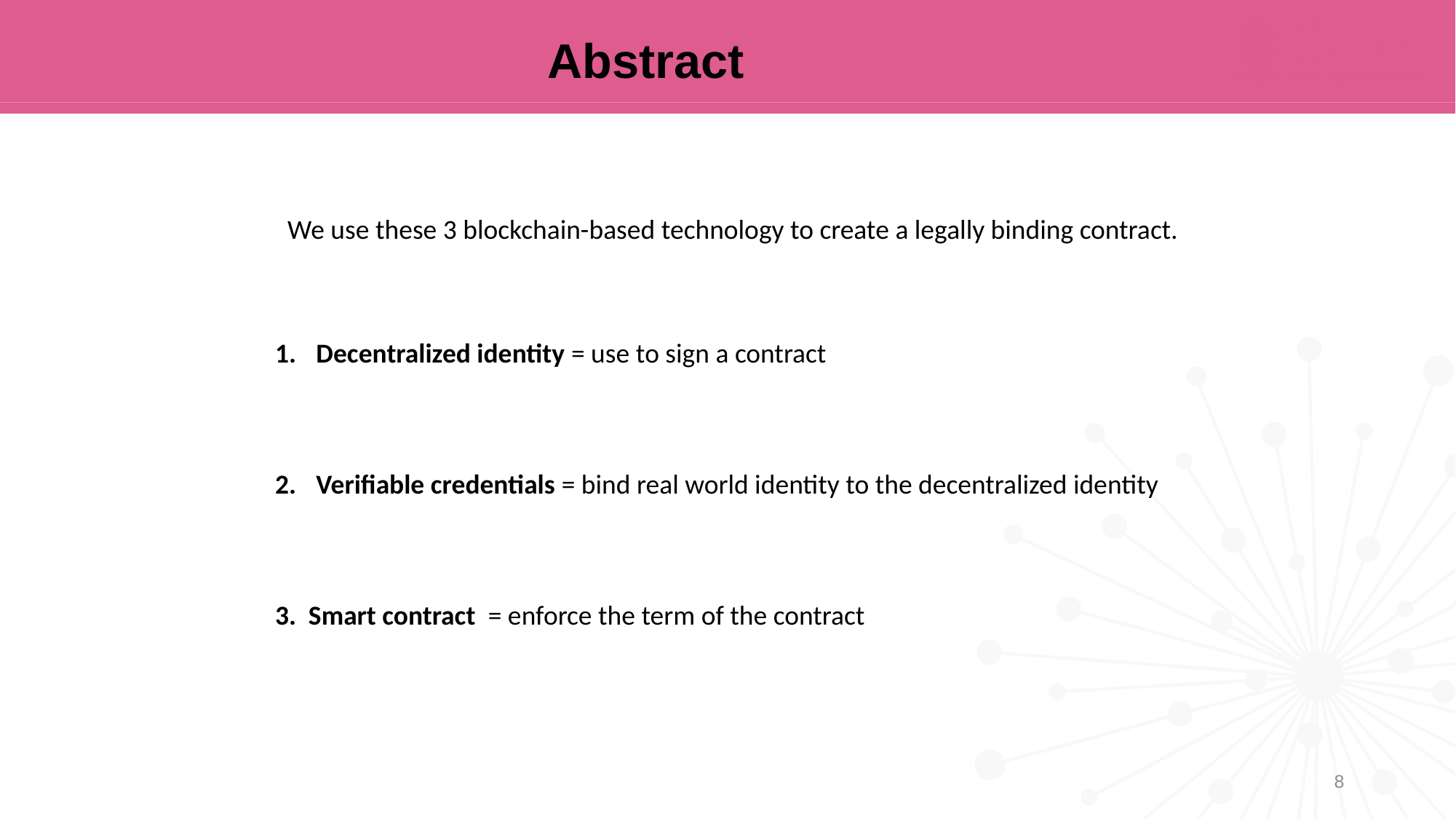

# Abstract
We use these 3 blockchain-based technology to create a legally binding contract.
Decentralized identity = use to sign a contract

Verifiable credentials = bind real world identity to the decentralized identity

3.  Smart contract  = enforce the term of the contract
8